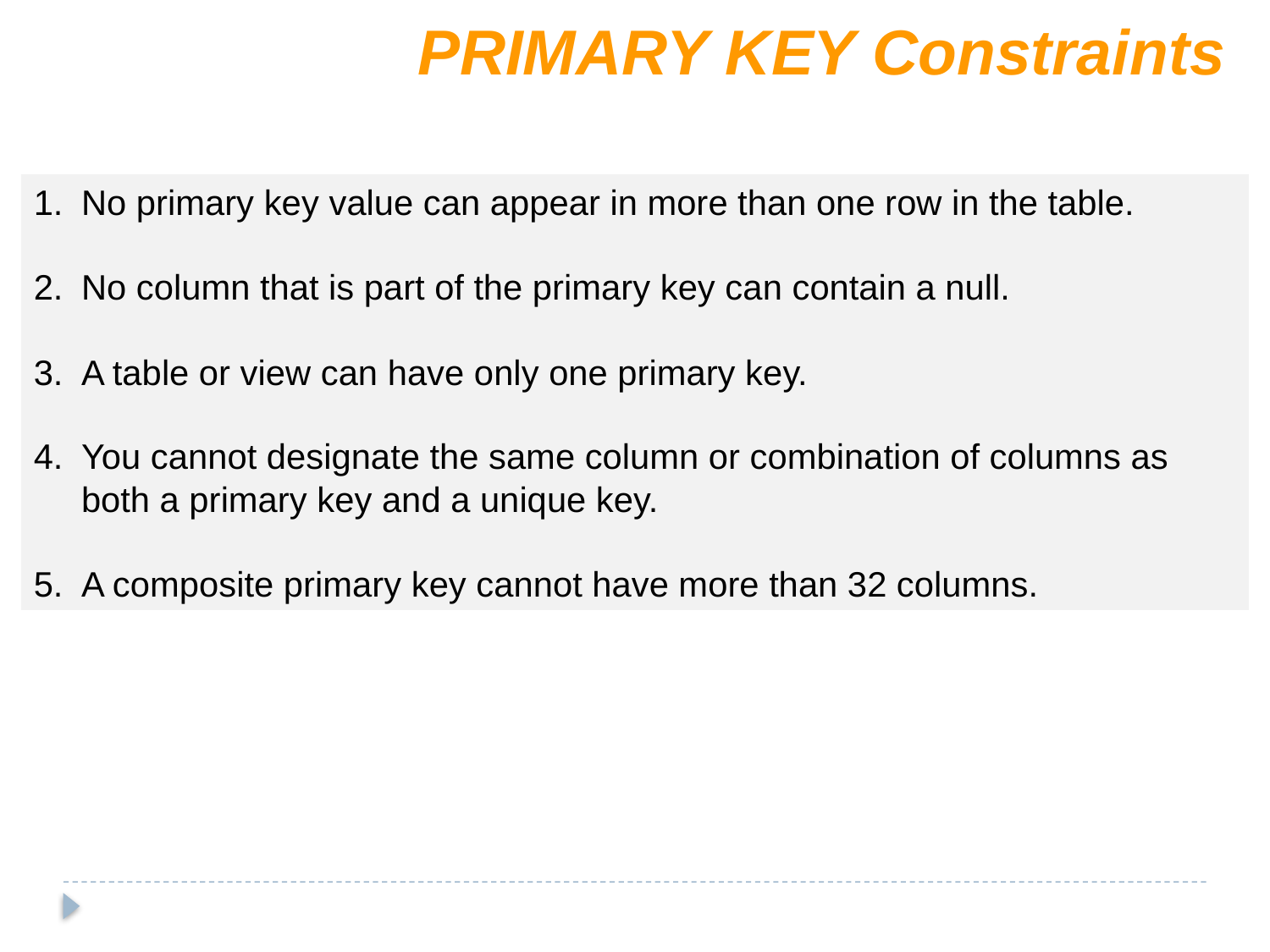

PRIMARY KEY Constraints
No primary key value can appear in more than one row in the table.

No column that is part of the primary key can contain a null.

A table or view can have only one primary key.

You cannot designate the same column or combination of columns as both a primary key and a unique key.

A composite primary key cannot have more than 32 columns.